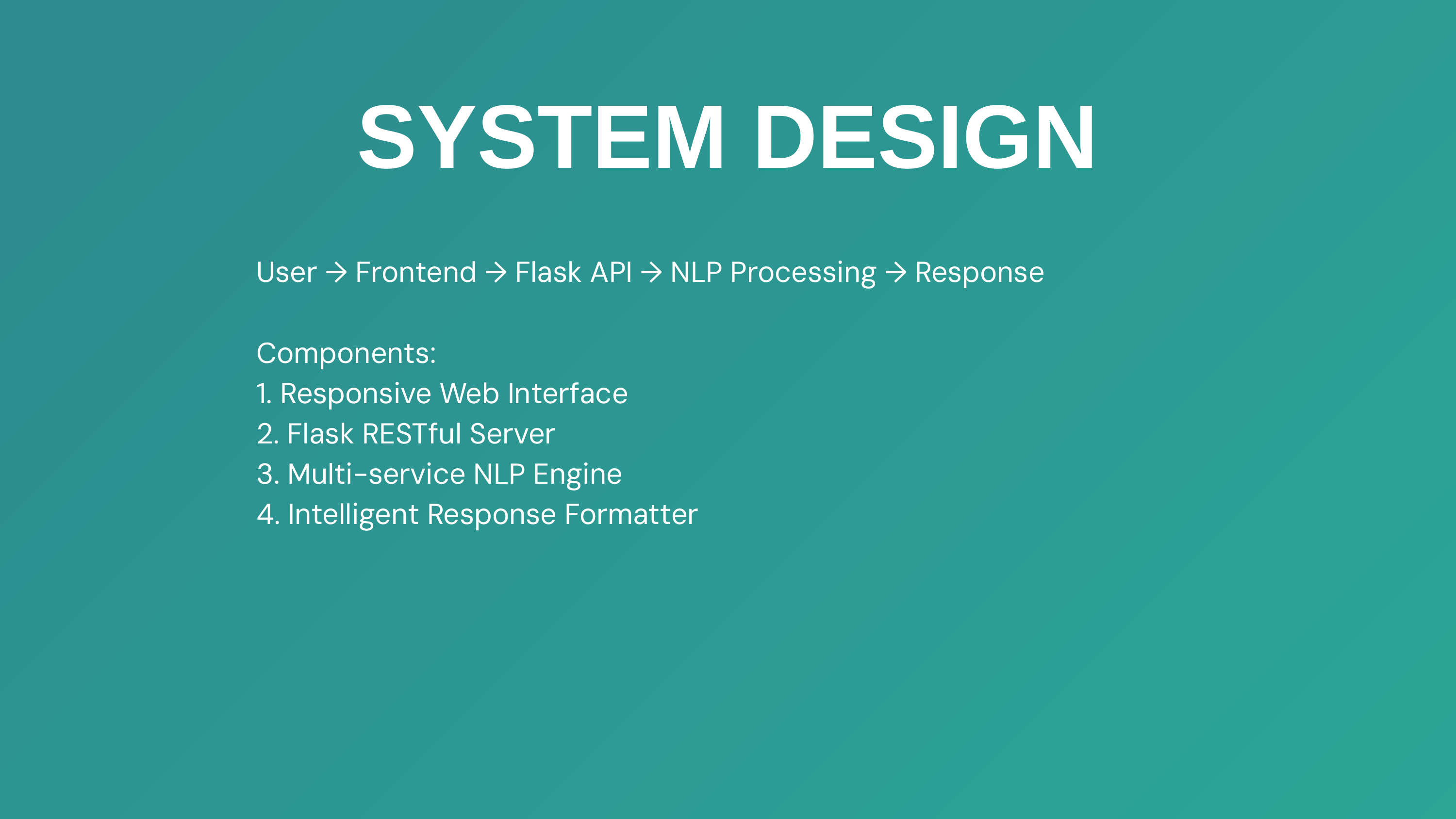

SYSTEM DESIGN
User → Frontend → Flask API → NLP Processing → Response

Components:
1. Responsive Web Interface
2. Flask RESTful Server
3. Multi-service NLP Engine
4. Intelligent Response Formatter